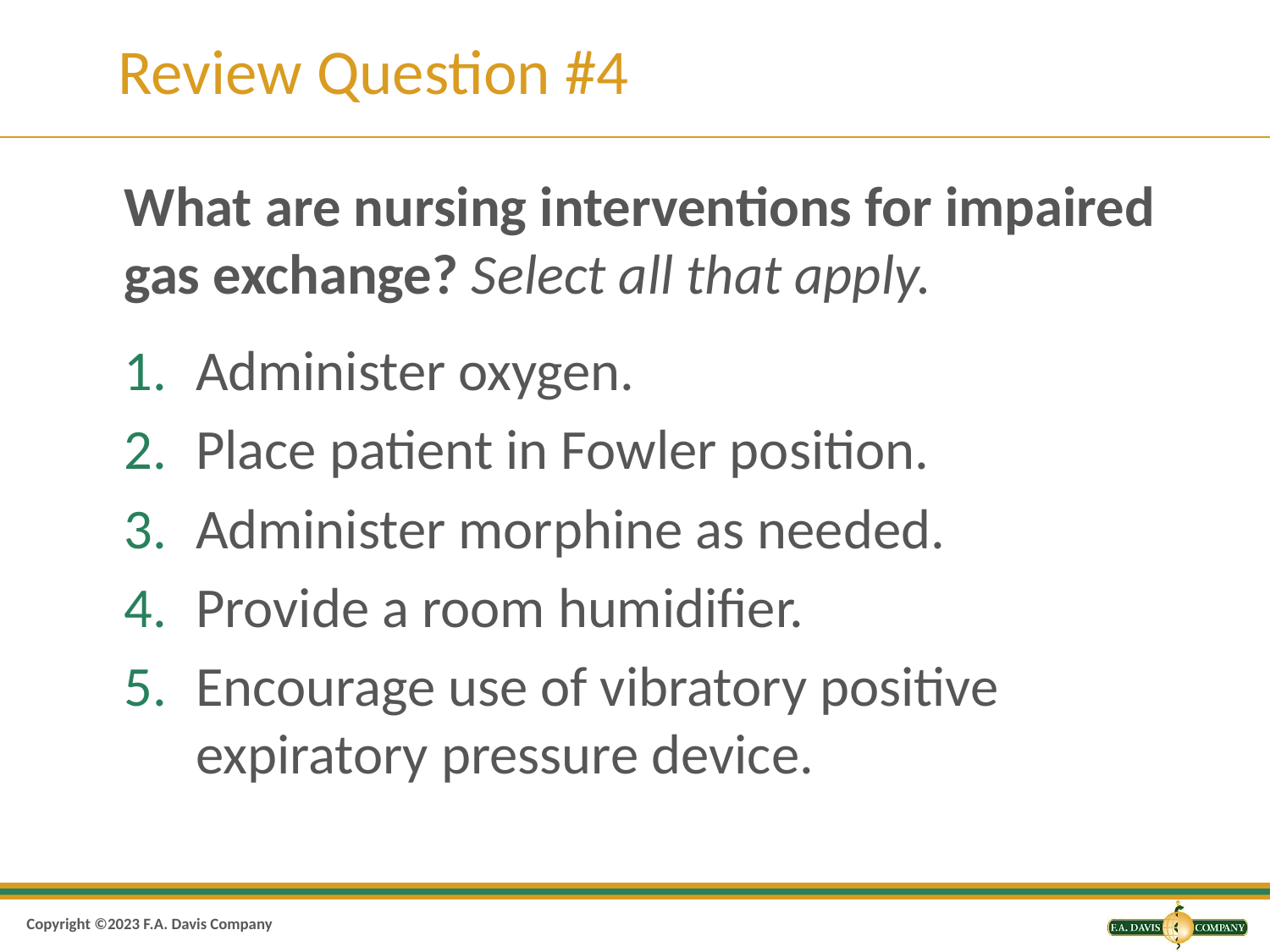

# Review Question #4
What are nursing interventions for impaired gas exchange? Select all that apply.
Administer oxygen.
Place patient in Fowler position.
Administer morphine as needed.
Provide a room humidifier.
Encourage use of vibratory positive expiratory pressure device.